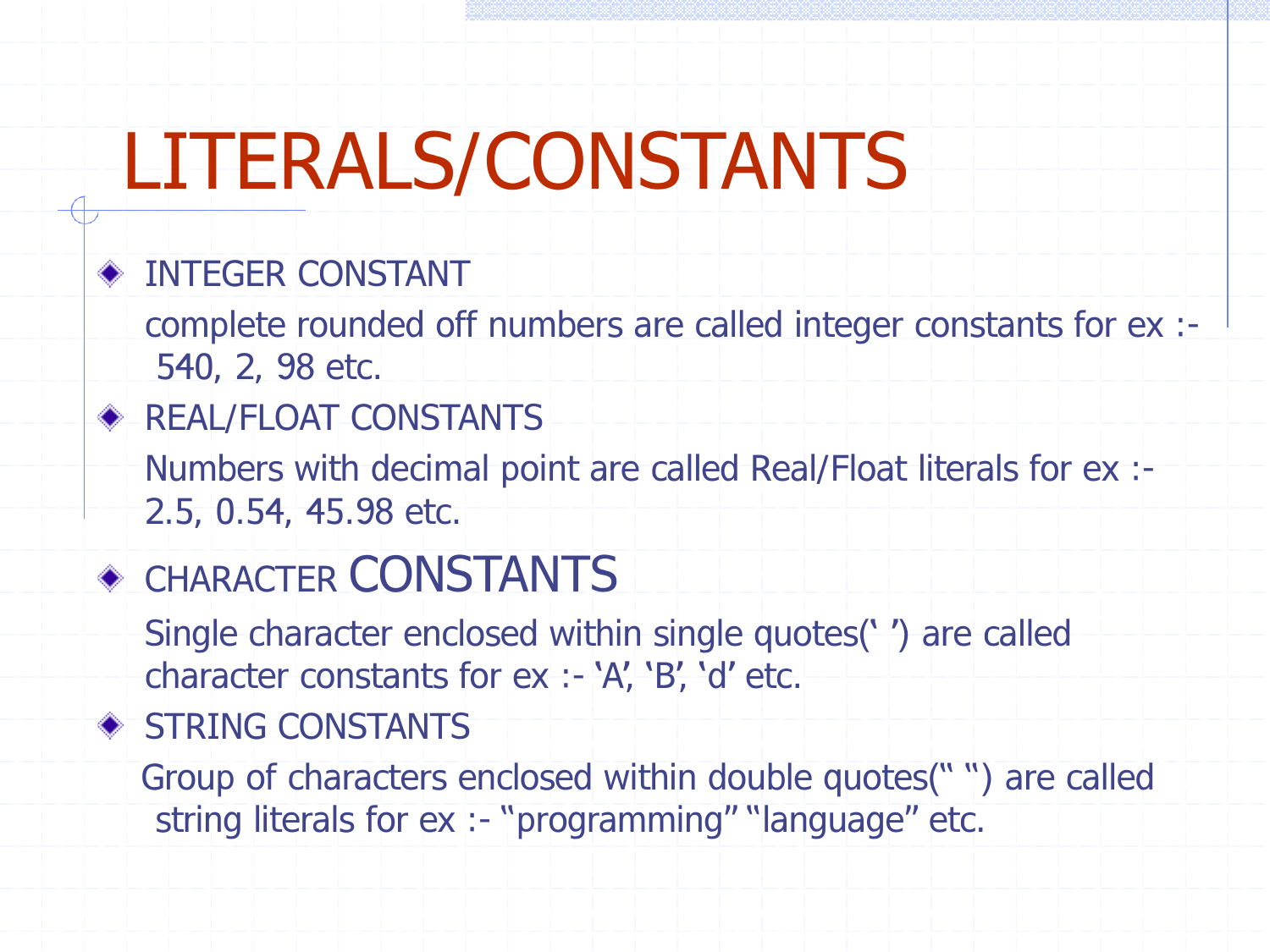

# LITERALS/CONSTANTS

INTEGER CONSTANT
complete rounded off numbers are called integer constants for ex :-  540, 2, 98 etc.
REAL/FLOAT CONSTANTS
Numbers with decimal point are called Real/Float literals for ex :-
2.5, 0.54, 45.98 etc.
CHARACTER CONSTANTS
Single character enclosed within single quotes(‘ ’) are called
character constants for ex :- ‘A’, ‘B’, ‘d’ etc.
STRING CONSTANTS
Group of characters enclosed within double quotes(“ “) are called  string literals for ex :- “programming” “language” etc.